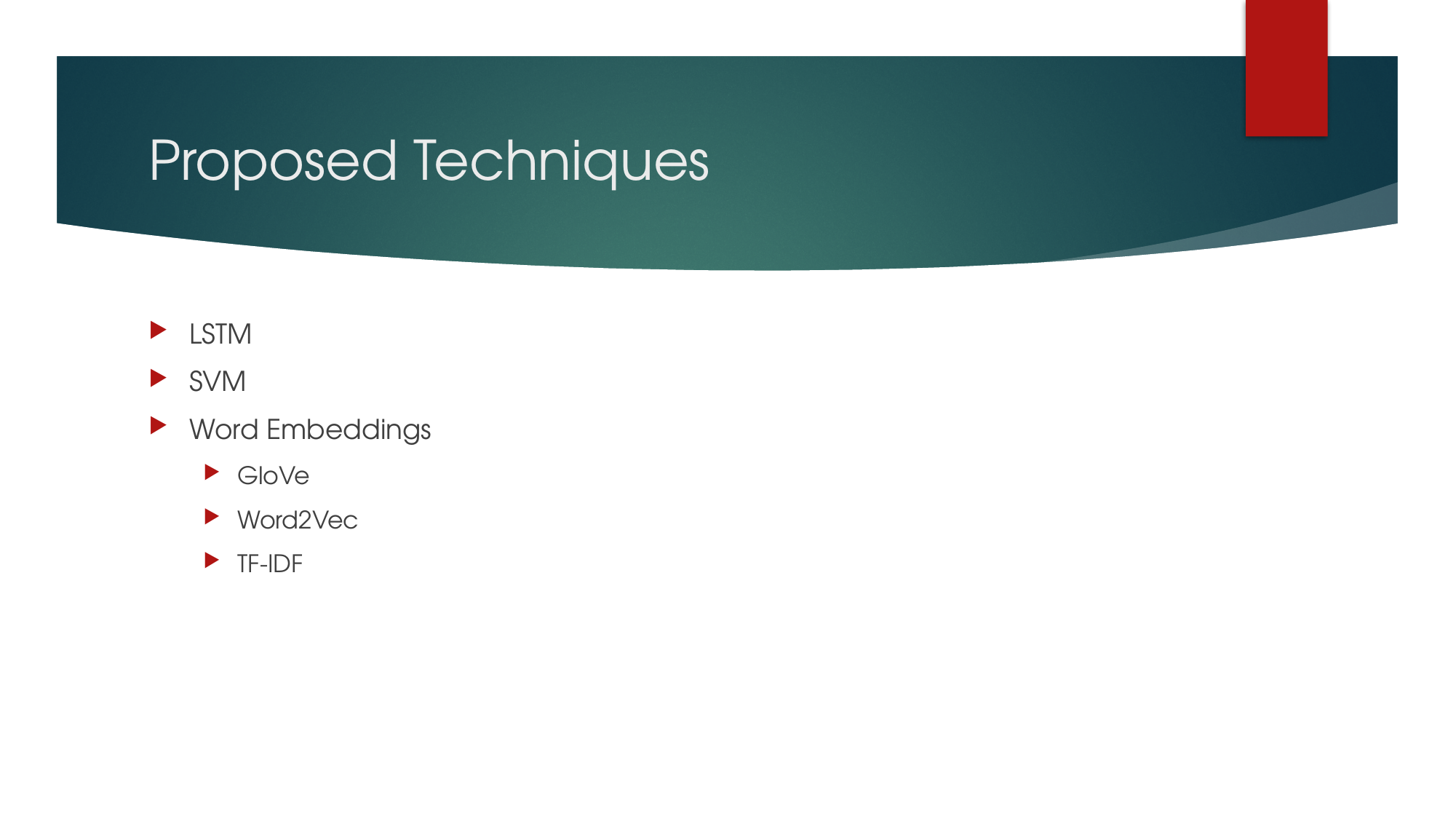

# Proposed Techniques
LSTM
SVM
Word Embeddings
GloVe
Word2Vec
TF-IDF